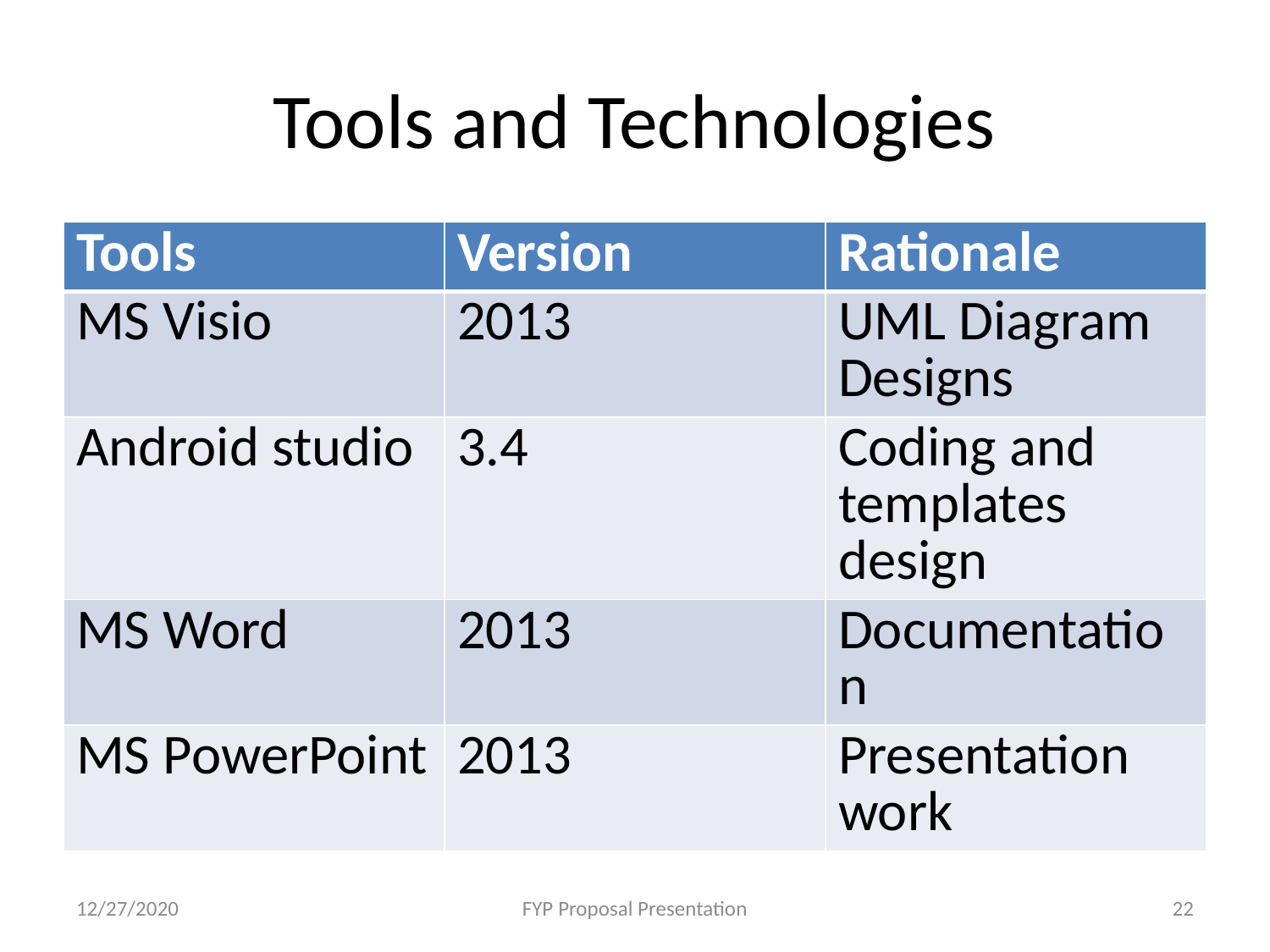

# Tools and Technologies
| Tools | Version | Rationale |
| --- | --- | --- |
| MS Visio | 2013 | UML Diagram Designs |
| Android studio | 3.4 | Coding and templates design |
| MS Word | 2013 | Documentation |
| MS PowerPoint | 2013 | Presentation work |
12/27/2020
FYP Proposal Presentation
22